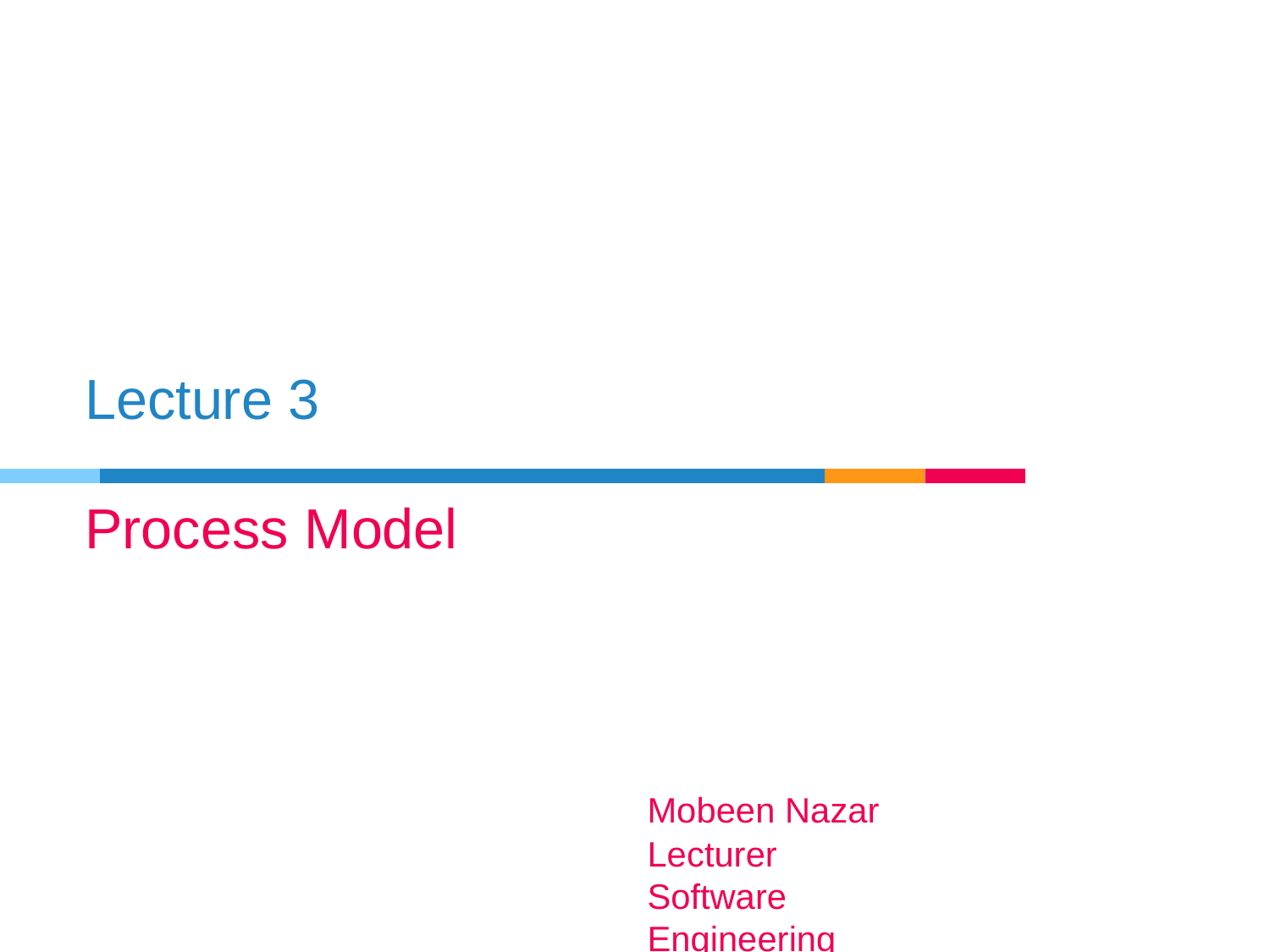

# Lecture 3

Process Model
Mobeen Nazar
Lecturer
Software Engineering Department